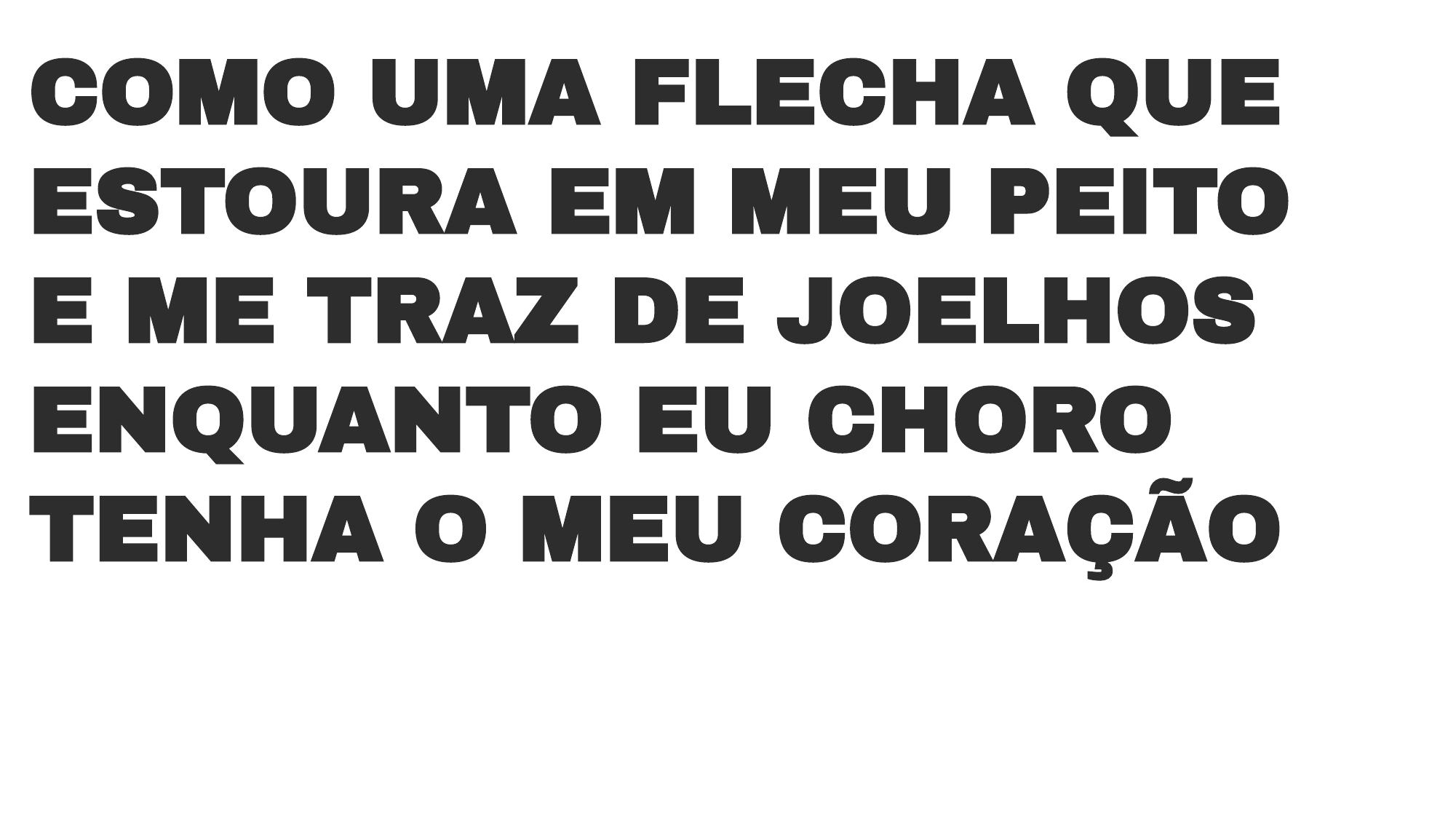

COMO UMA FLECHA QUE ESTOURA EM MEU PEITO
E ME TRAZ DE JOELHOS ENQUANTO EU CHORO
TENHA O MEU CORAÇÃO